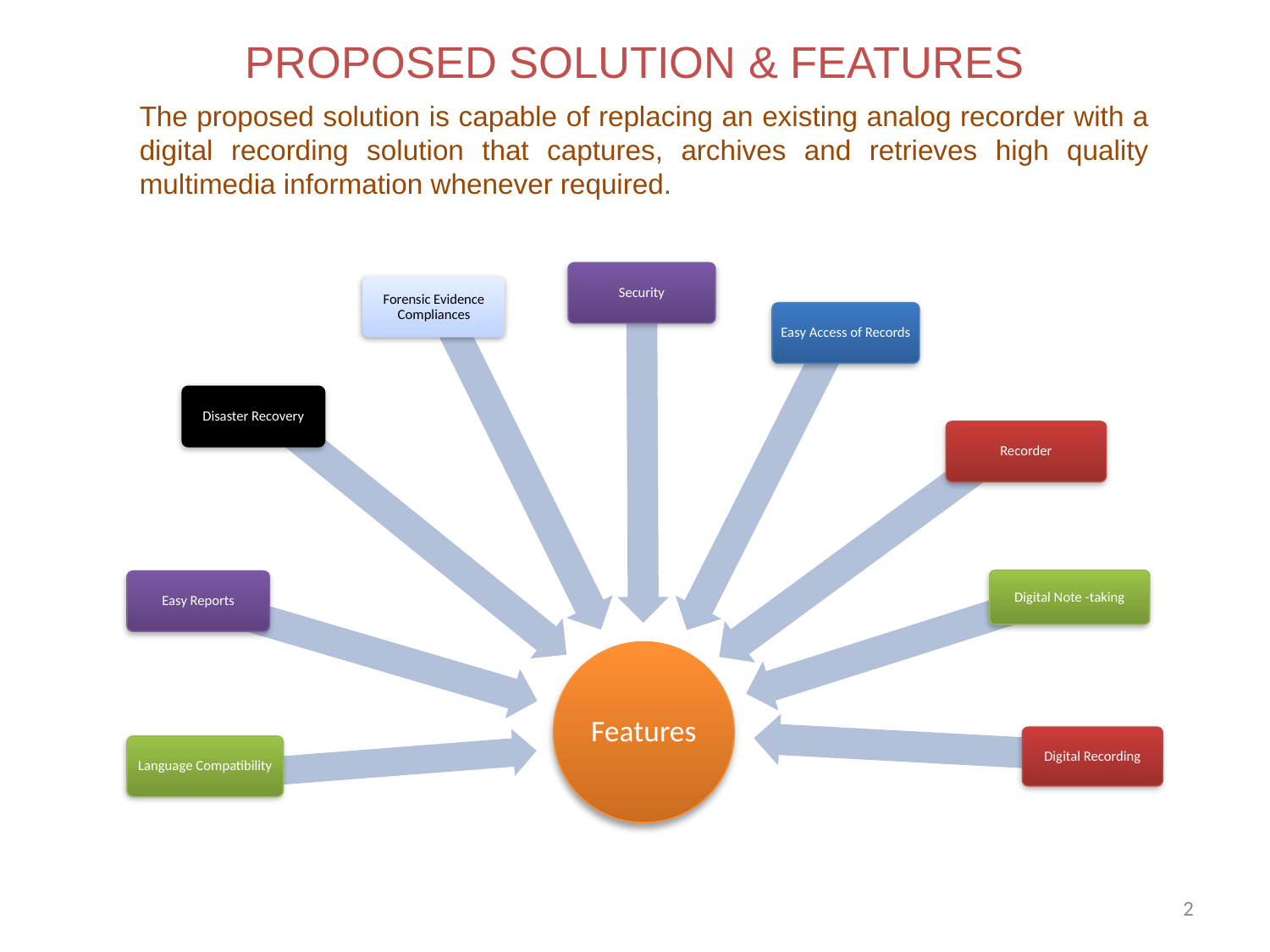

# PROPOSED SOLUTION & FEATURES
The proposed solution is capable of replacing an existing analog recorder with a digital recording solution that captures, archives and retrieves high quality multimedia information whenever required.
Security
Forensic Evidence Compliances
Easy Access of Records
Disaster Recovery
Recorder

Digital Note -taking
Easy Reports

Features

Digital Recording
Language Compatibility

2